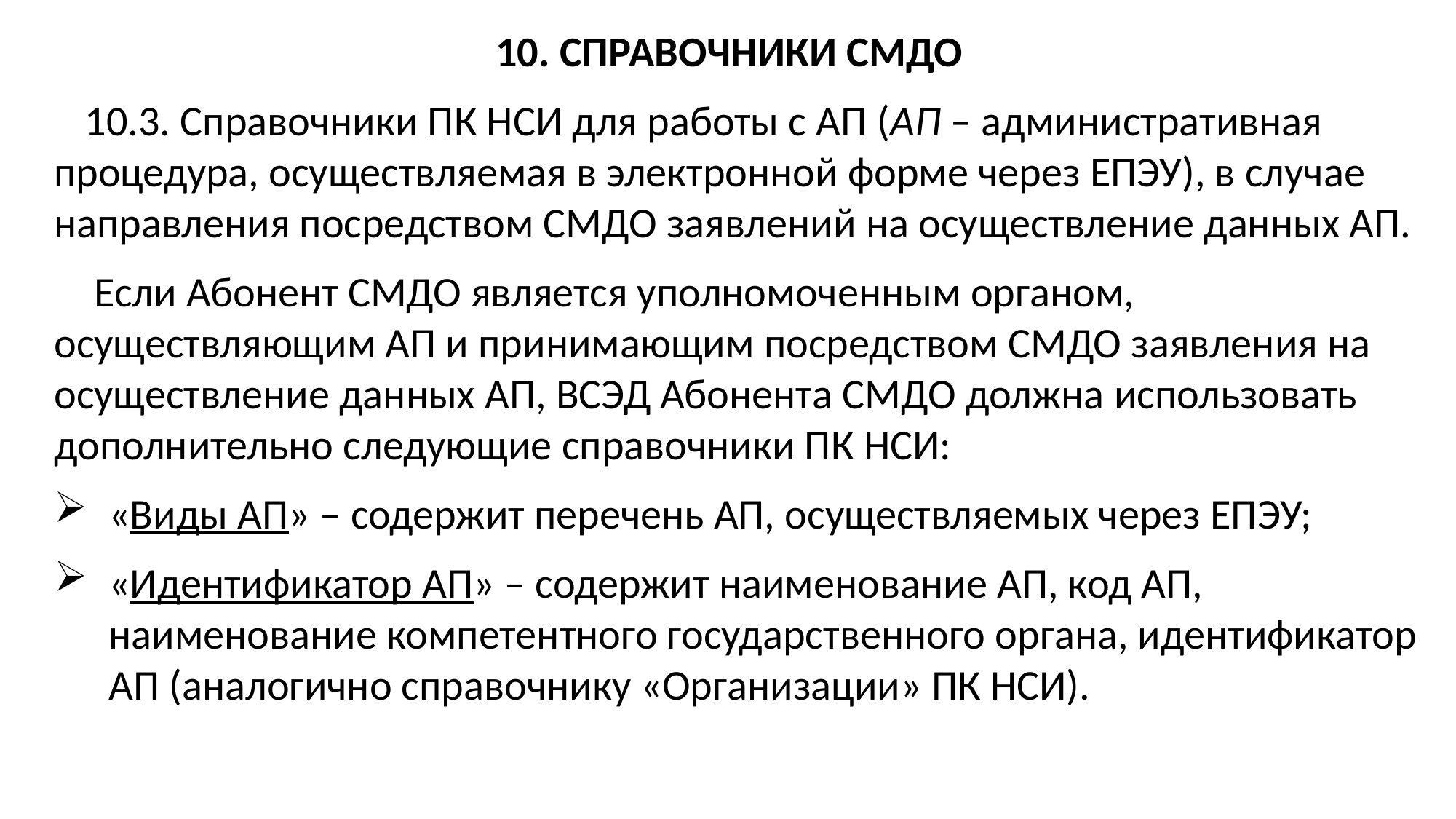

10. СПРАВОЧНИКИ СМДО
10.3. Справочники ПК НСИ для работы с АП (АП – административная процедура, осуществляемая в электронной форме через ЕПЭУ), в случае направления посредством СМДО заявлений на осуществление данных АП.
 Если Абонент СМДО является уполномоченным органом, осуществляющим АП и принимающим посредством СМДО заявления на осуществление данных АП, ВСЭД Абонента СМДО должна использовать дополнительно следующие справочники ПК НСИ:
«Виды АП» – содержит перечень АП, осуществляемых через ЕПЭУ;
«Идентификатор АП» – содержит наименование АП, код АП, наименование компетентного государственного органа, идентификатор АП (аналогично справочнику «Организации» ПК НСИ).